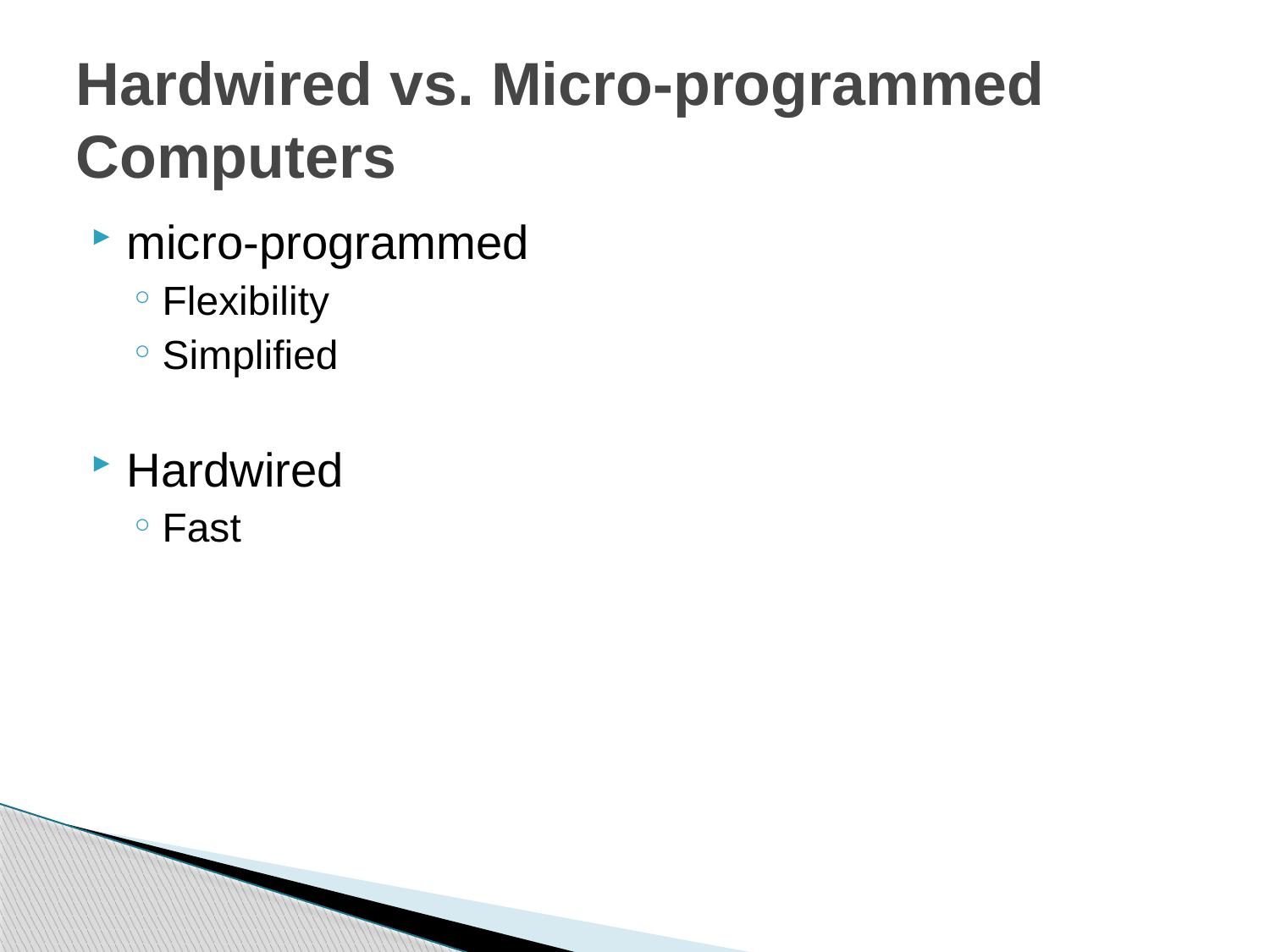

# Hardwired vs. Micro-programmed Computers
micro-programmed
Flexibility
Simplified

Hardwired
Fast